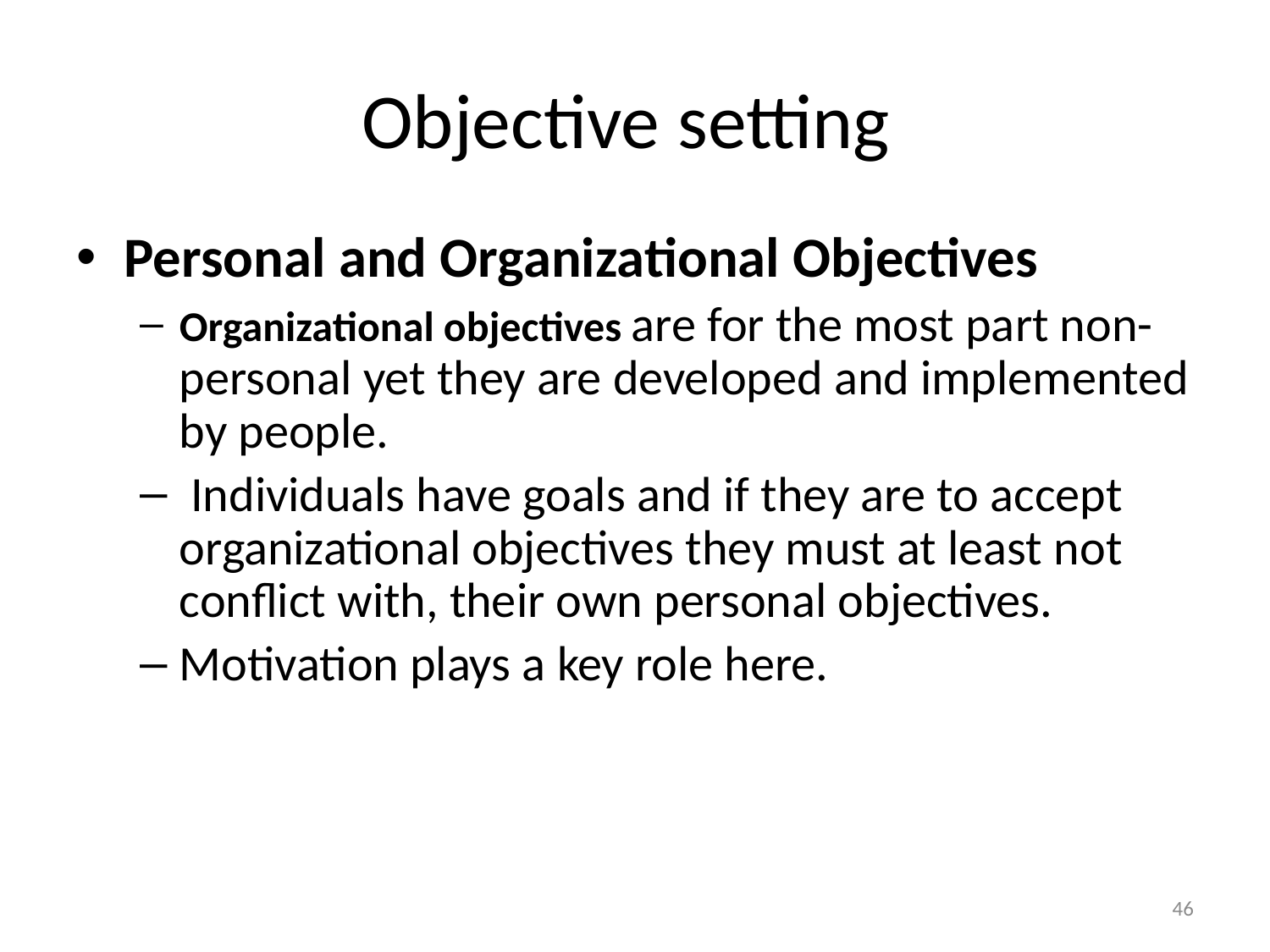

# Objective setting
Personal and Organizational Objectives
Organizational objectives are for the most part non-personal yet they are developed and implemented by people.
 Individuals have goals and if they are to accept organizational objectives they must at least not conflict with, their own personal objectives.
Motivation plays a key role here.
46